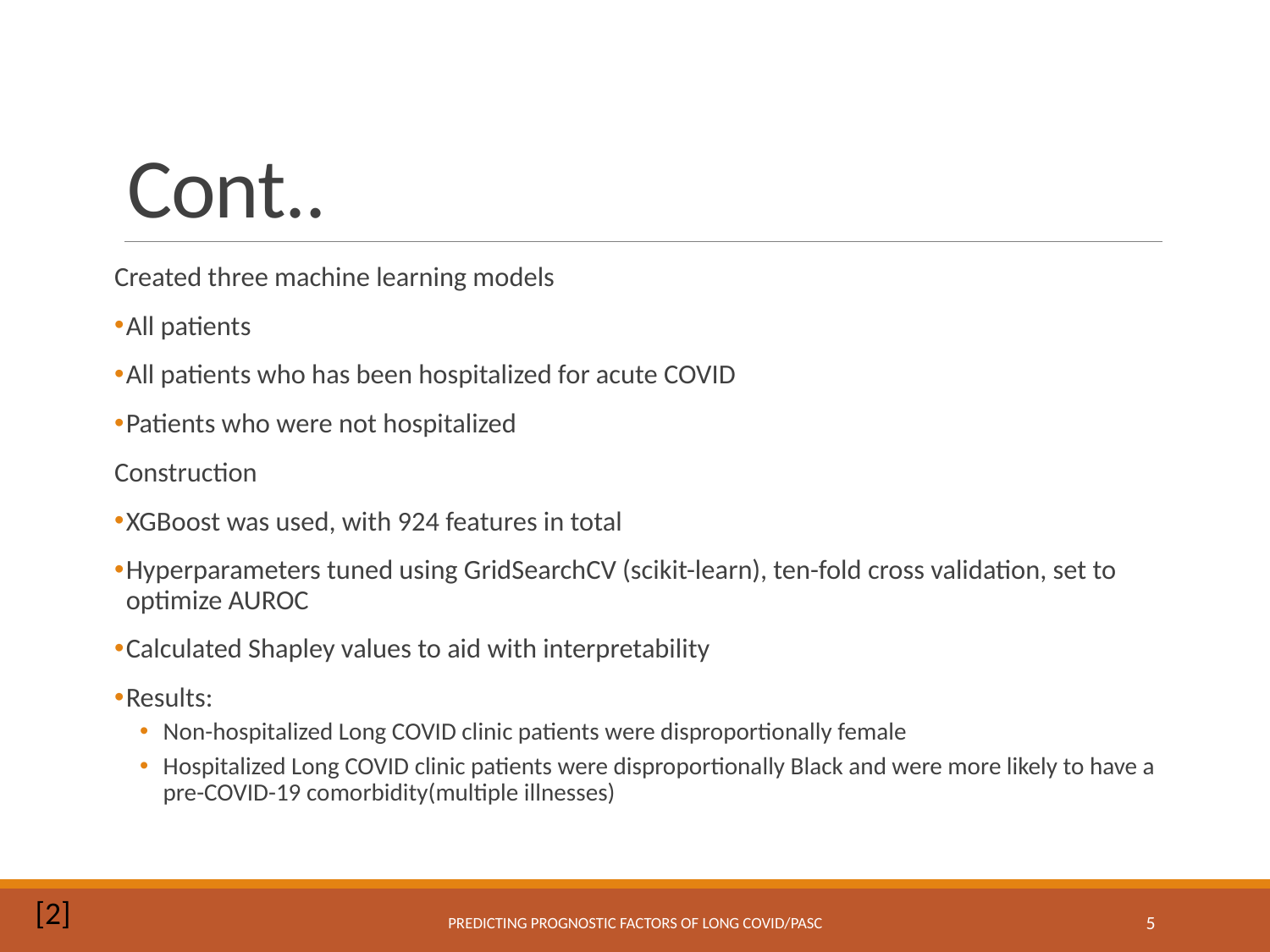

# Cont..
Created three machine learning models
All patients
All patients who has been hospitalized for acute COVID
Patients who were not hospitalized
Construction
XGBoost was used, with 924 features in total
Hyperparameters tuned using GridSearchCV (scikit-learn), ten-fold cross validation, set to optimize AUROC
Calculated Shapley values to aid with interpretability
Results:
Non-hospitalized Long COVID clinic patients were disproportionally female
Hospitalized Long COVID clinic patients were disproportionally Black and were more likely to have a pre-COVID-19 comorbidity(multiple illnesses)
[2]
Predicting Prognostic Factors of Long COVID/PASC
5